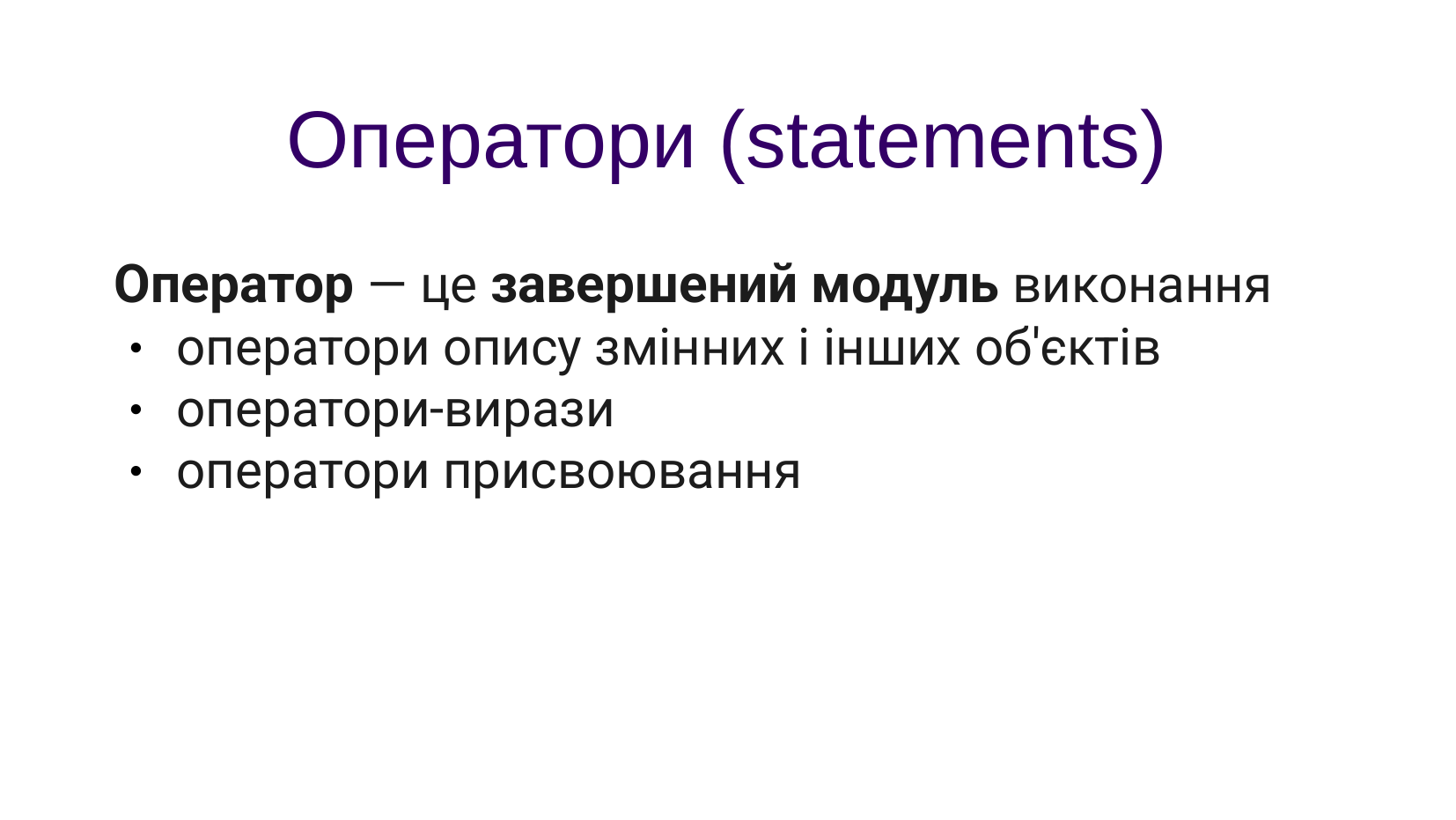

Оператори (statements)
Оператор — це завершений модуль виконання
оператори опису змінних і інших об'єктів
оператори-вирази
оператори присвоювання